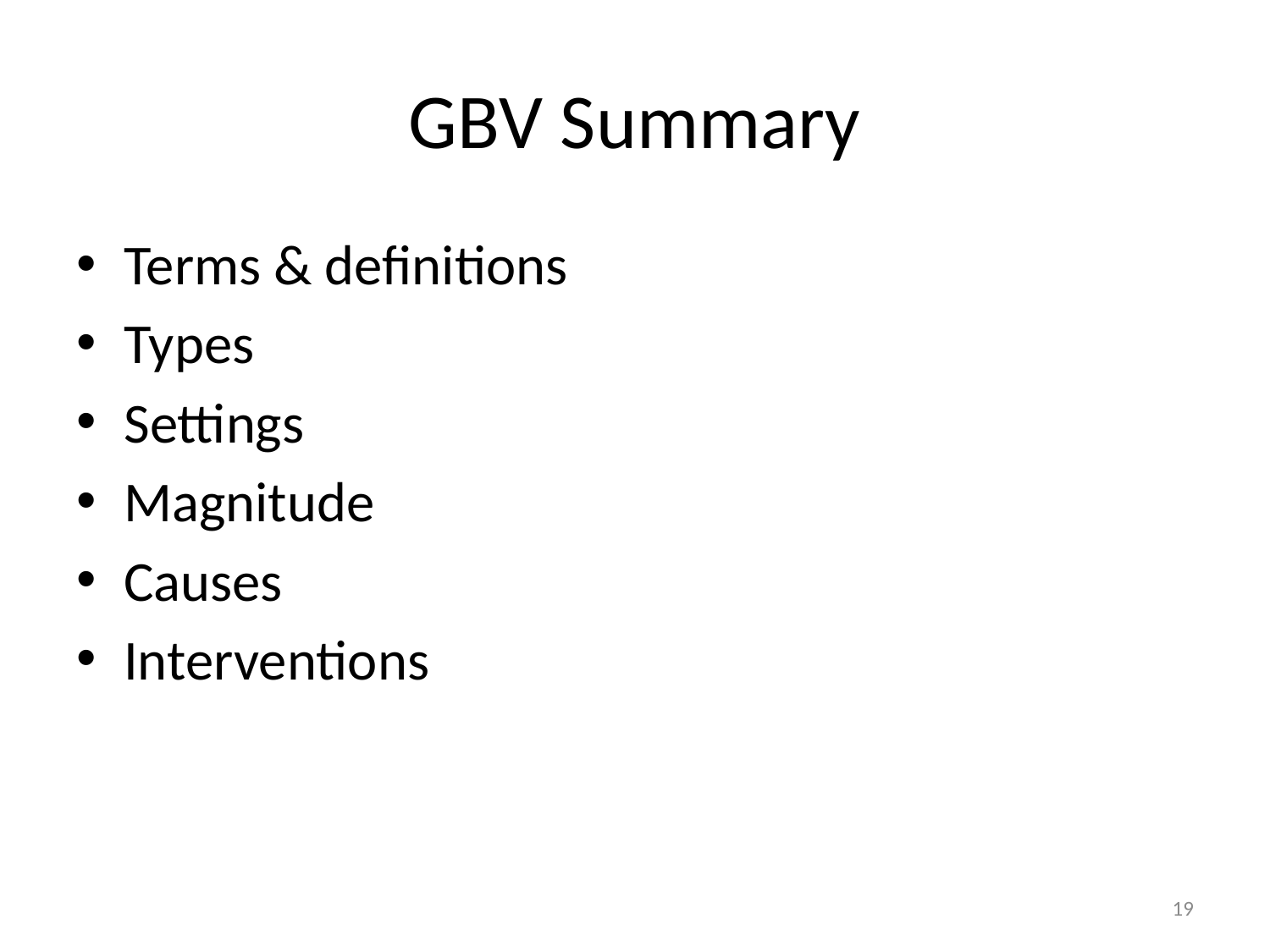

# GBV Summary
Terms & definitions
Types
Settings
Magnitude
Causes
Interventions
19